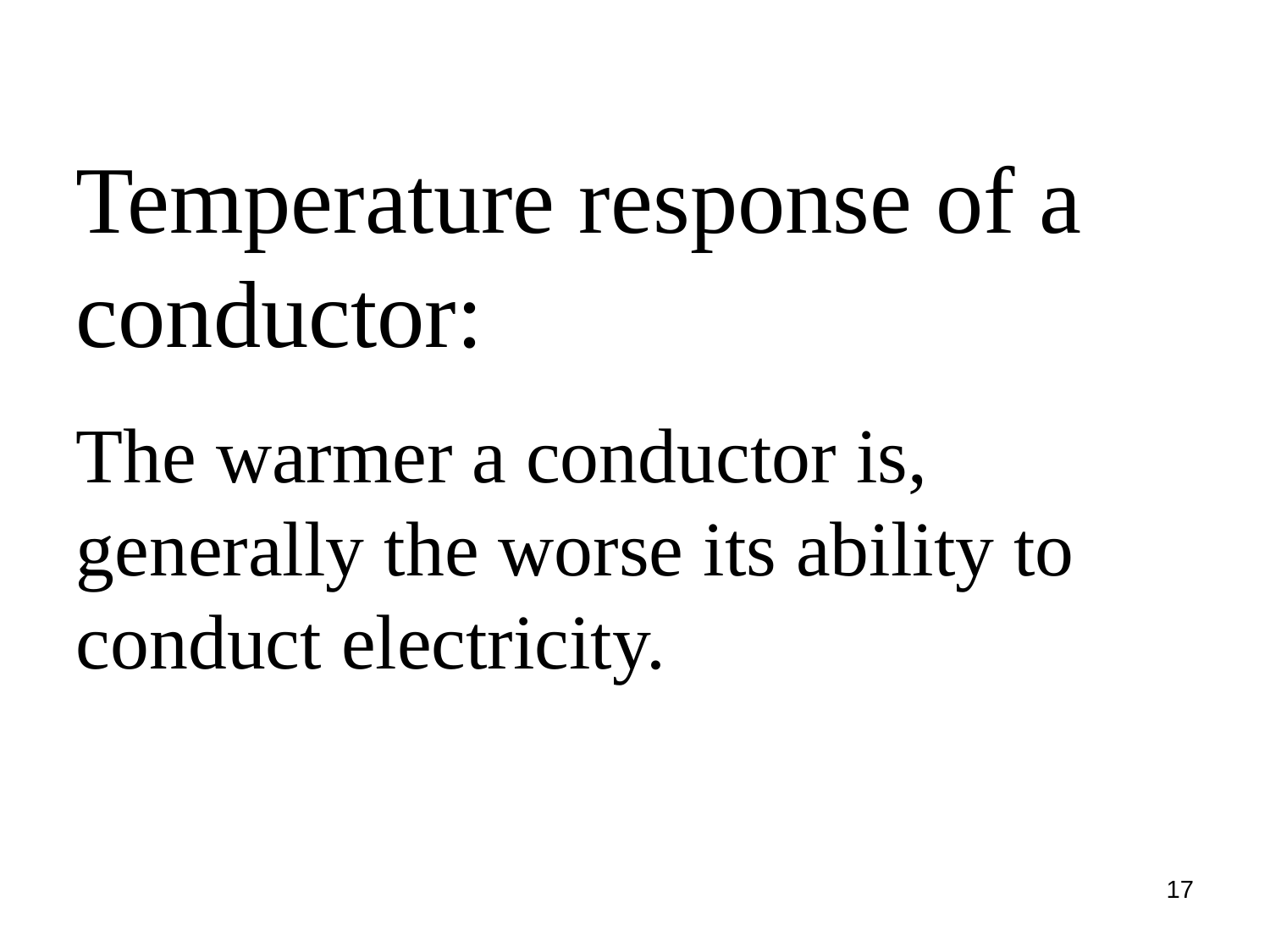

Temperature response of a conductor:
The warmer a conductor is, generally the worse its ability to conduct electricity.
17